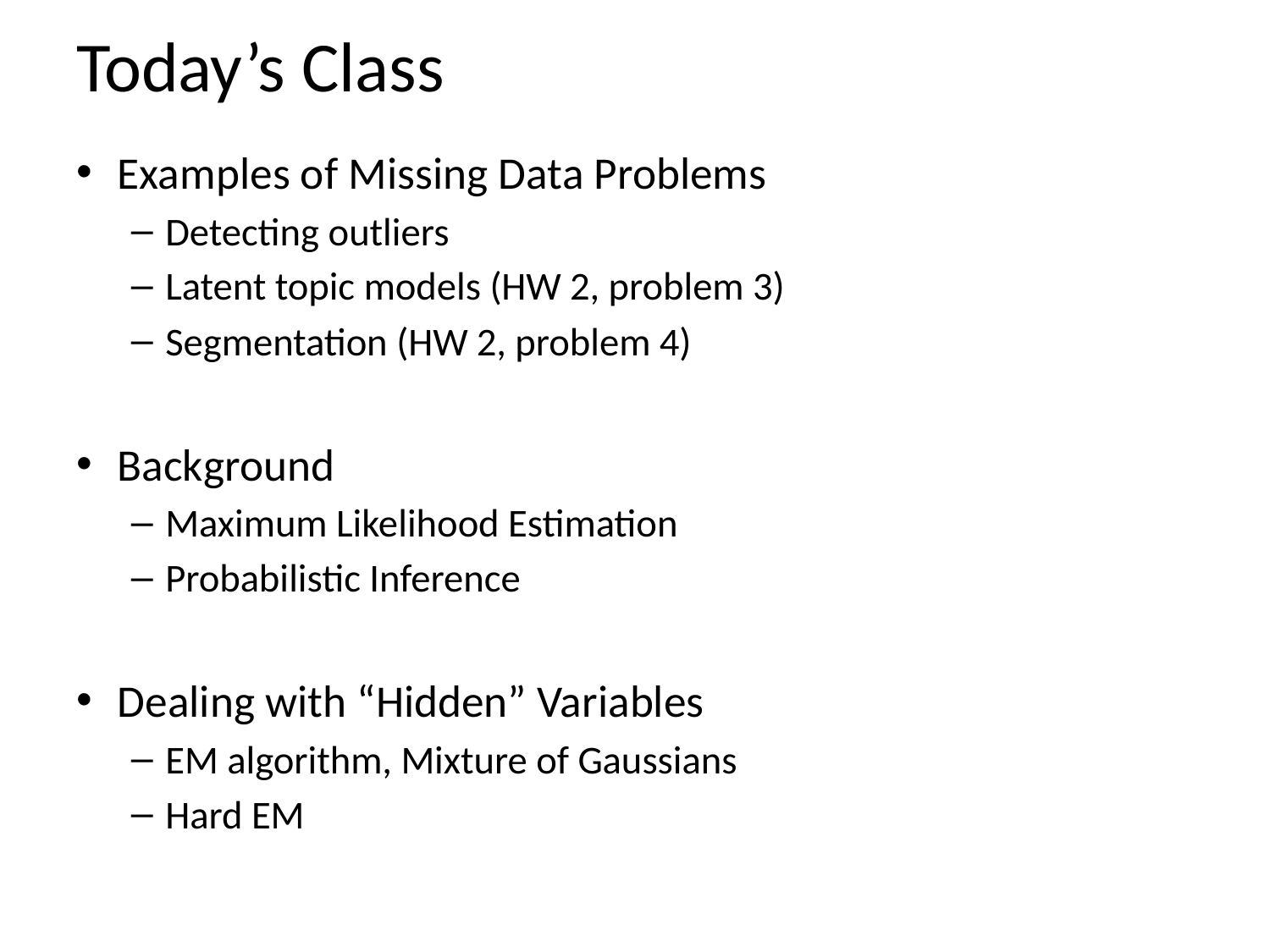

# Today’s Class
Examples of Missing Data Problems
Detecting outliers
Latent topic models (HW 2, problem 3)
Segmentation (HW 2, problem 4)

Background
Maximum Likelihood Estimation
Probabilistic Inference

Dealing with “Hidden” Variables
EM algorithm, Mixture of Gaussians
Hard EM